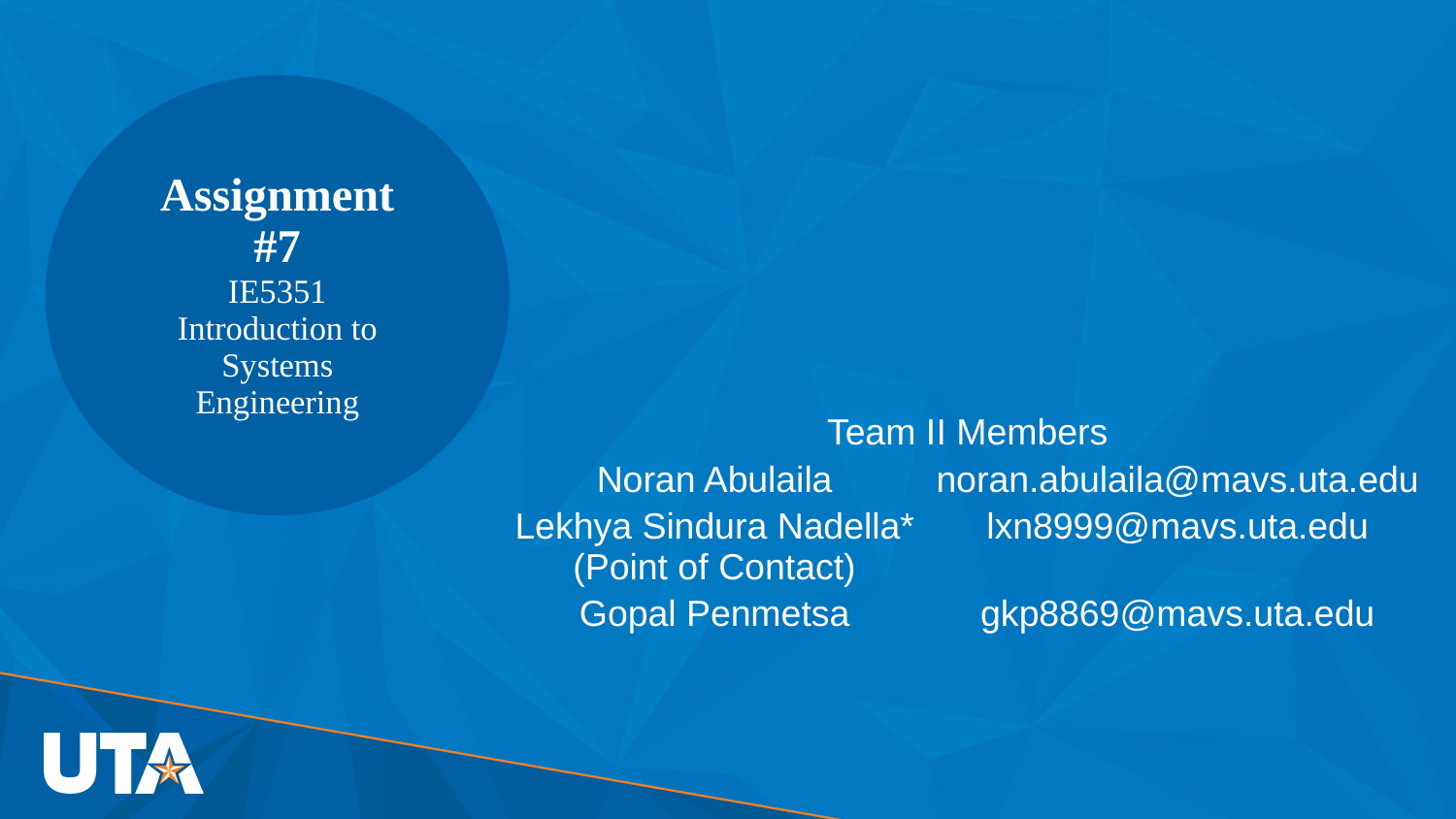

Assignment #7
IE5351 Introduction to Systems Engineering
| Team II Members |  |
| --- | --- |
| Noran Abulaila | noran.abulaila@mavs.uta.edu |
| Lekhya Sindura Nadella\* (Point of Contact) | lxn8999@mavs.uta.edu |
| Gopal Penmetsa | gkp8869@mavs.uta.edu |